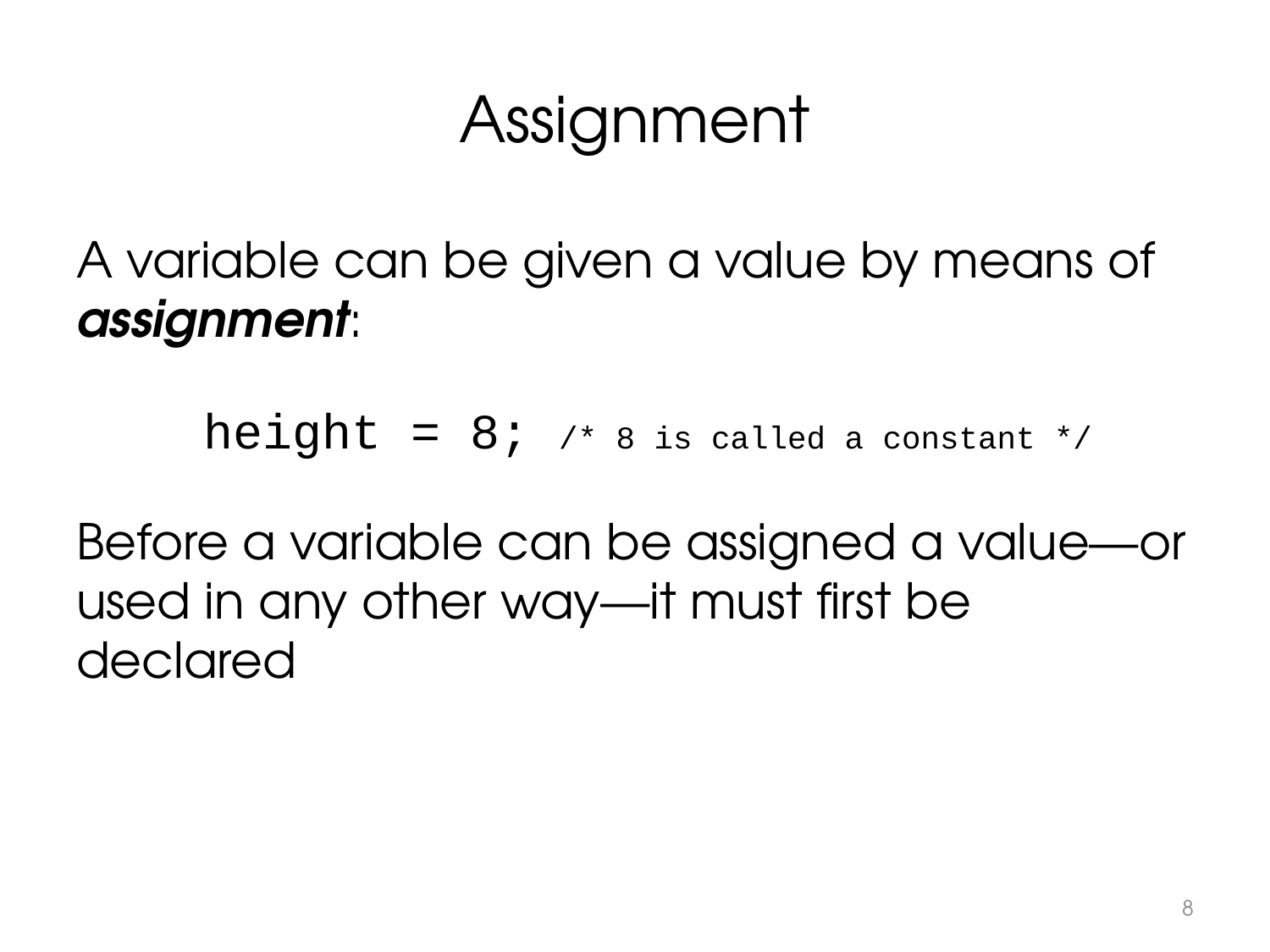

# Assignment
A variable can be given a value by means of assignment:
	height = 8; /* 8 is called a constant */
Before a variable can be assigned a value—or used in any other way—it must first be declared
8